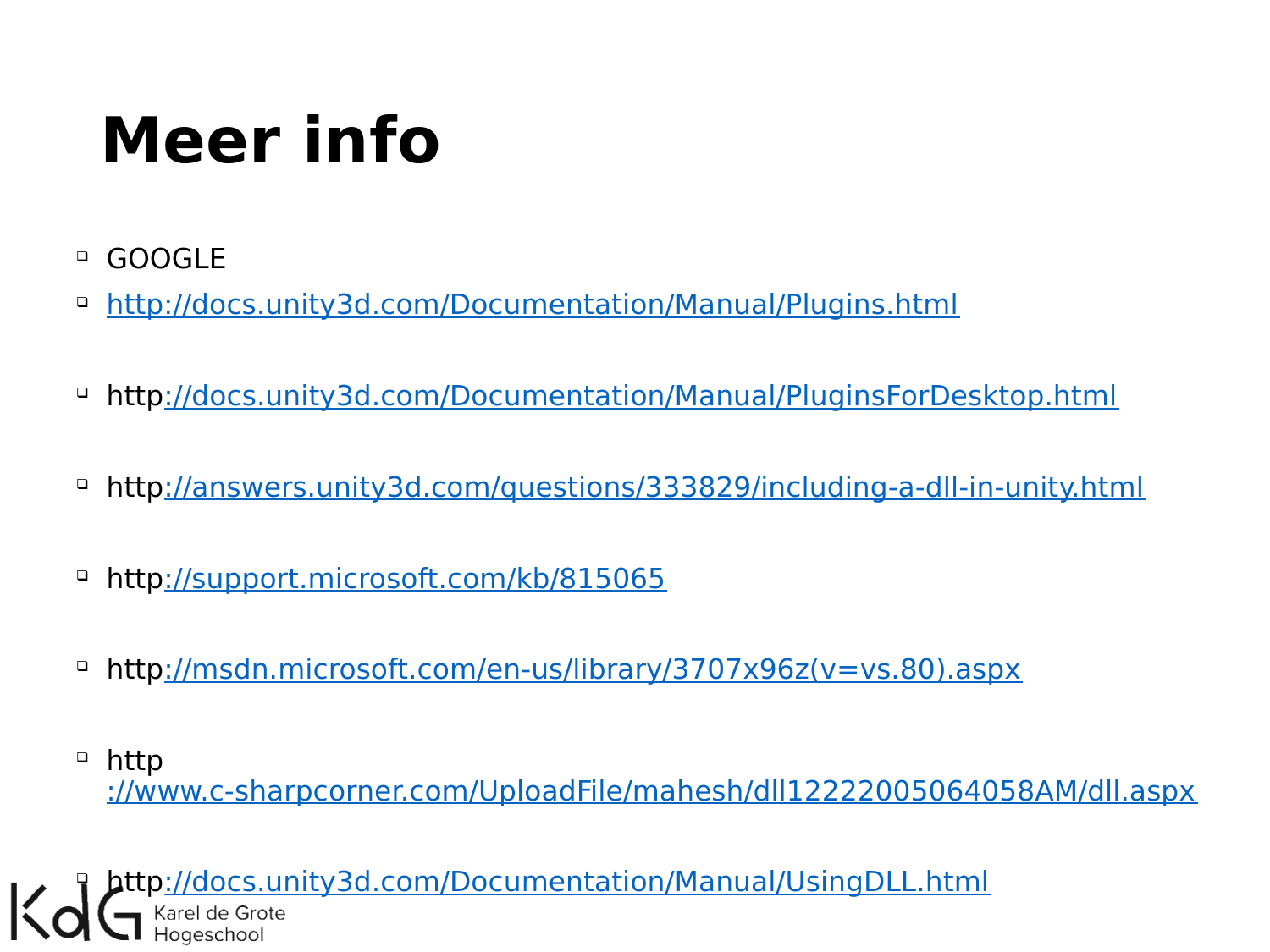

# Meer info
GOOGLE
http://docs.unity3d.com/Documentation/Manual/Plugins.html

http://docs.unity3d.com/Documentation/Manual/PluginsForDesktop.html

http://answers.unity3d.com/questions/333829/including-a-dll-in-unity.html

http://support.microsoft.com/kb/815065

http://msdn.microsoft.com/en-us/library/3707x96z(v=vs.80).aspx

http://www.c-sharpcorner.com/UploadFile/mahesh/dll12222005064058AM/dll.aspx

http://docs.unity3d.com/Documentation/Manual/UsingDLL.html